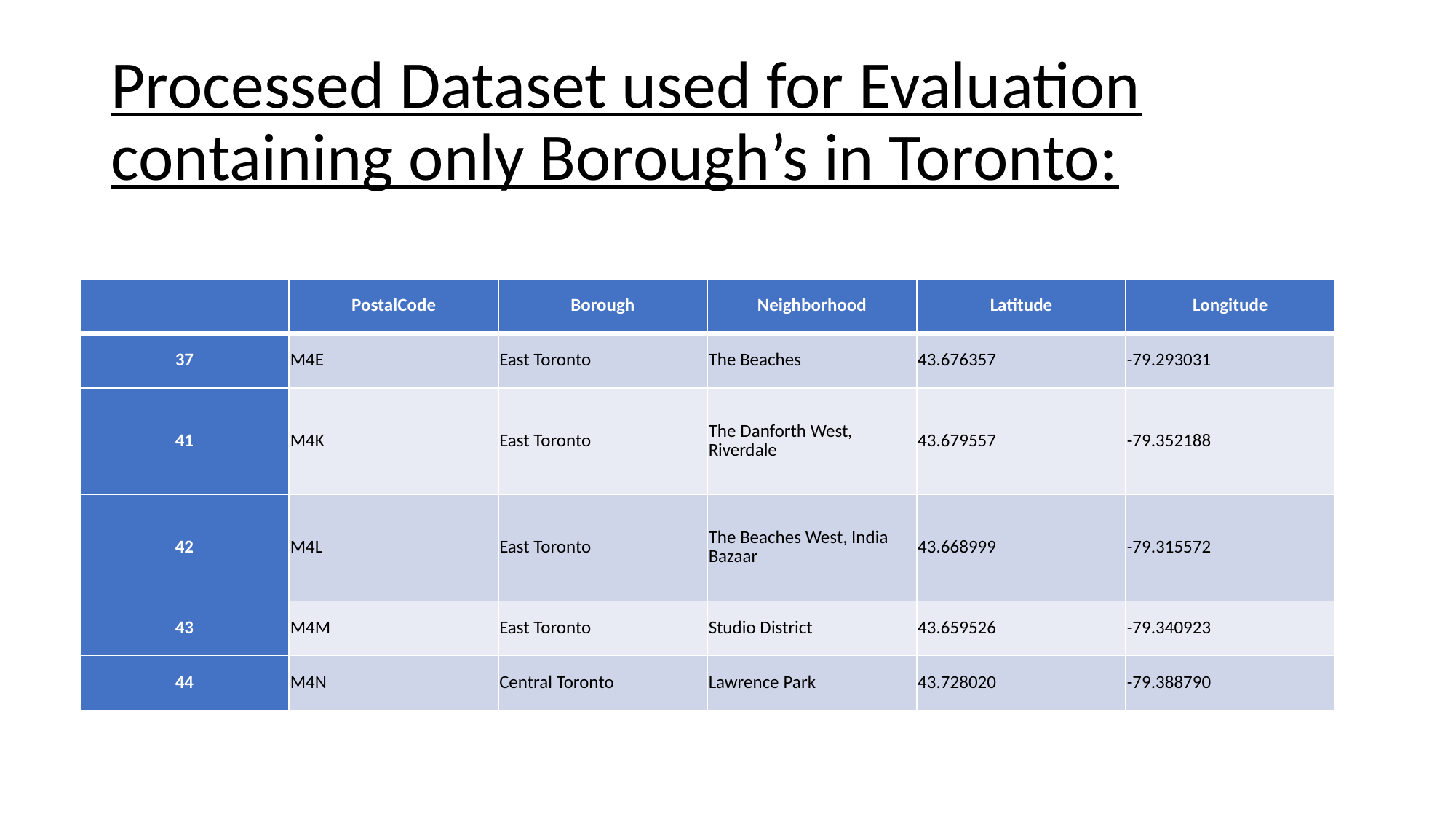

# Processed Dataset used for Evaluation containing only Borough’s in Toronto:
|  | PostalCode | Borough | Neighborhood | Latitude | Longitude |
| --- | --- | --- | --- | --- | --- |
| 37 | M4E | East Toronto | The Beaches | 43.676357 | -79.293031 |
| 41 | M4K | East Toronto | The Danforth West, Riverdale | 43.679557 | -79.352188 |
| 42 | M4L | East Toronto | The Beaches West, India Bazaar | 43.668999 | -79.315572 |
| 43 | M4M | East Toronto | Studio District | 43.659526 | -79.340923 |
| 44 | M4N | Central Toronto | Lawrence Park | 43.728020 | -79.388790 |